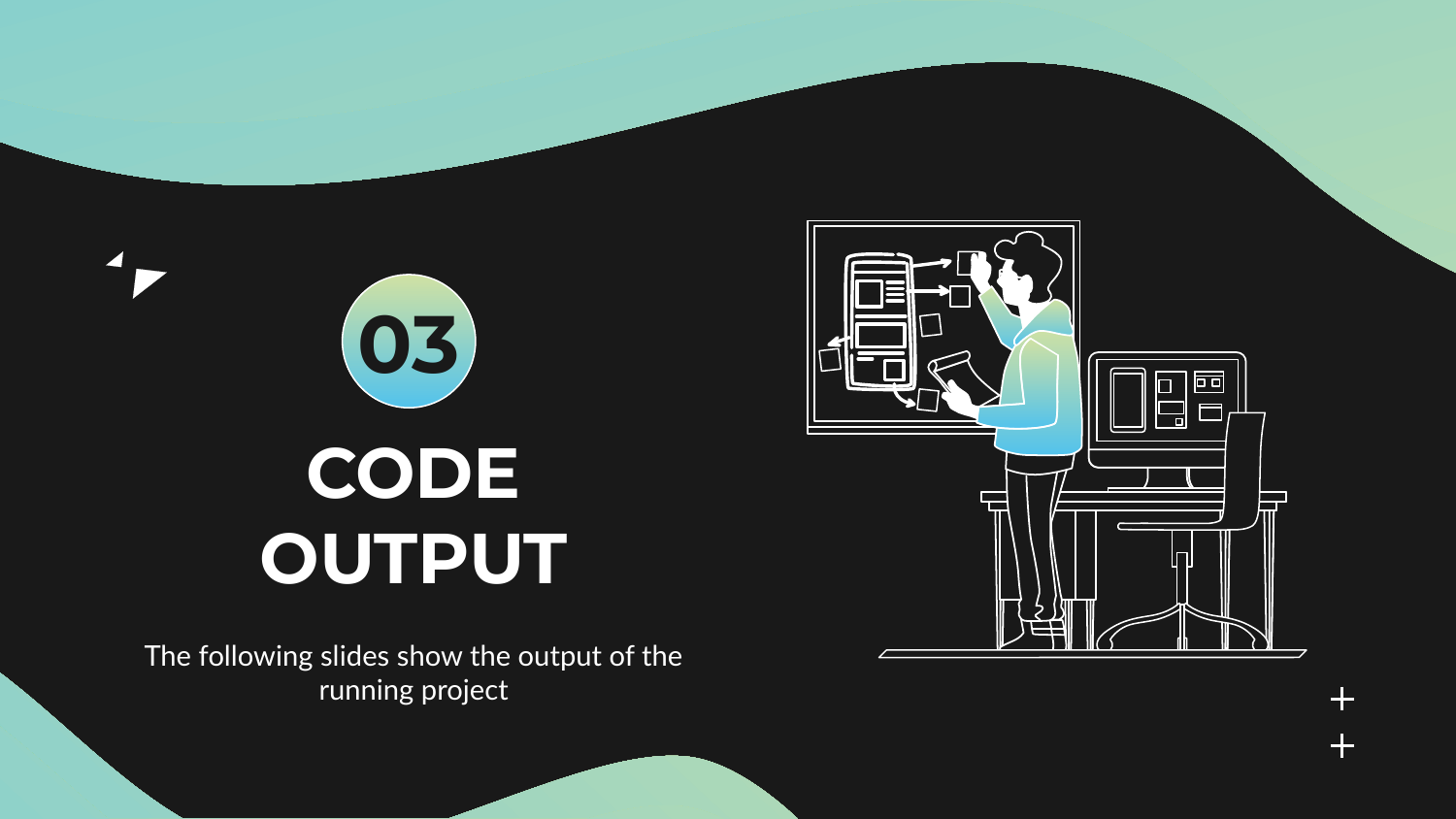

03
# CODE OUTPUT
The following slides show the output of the running project